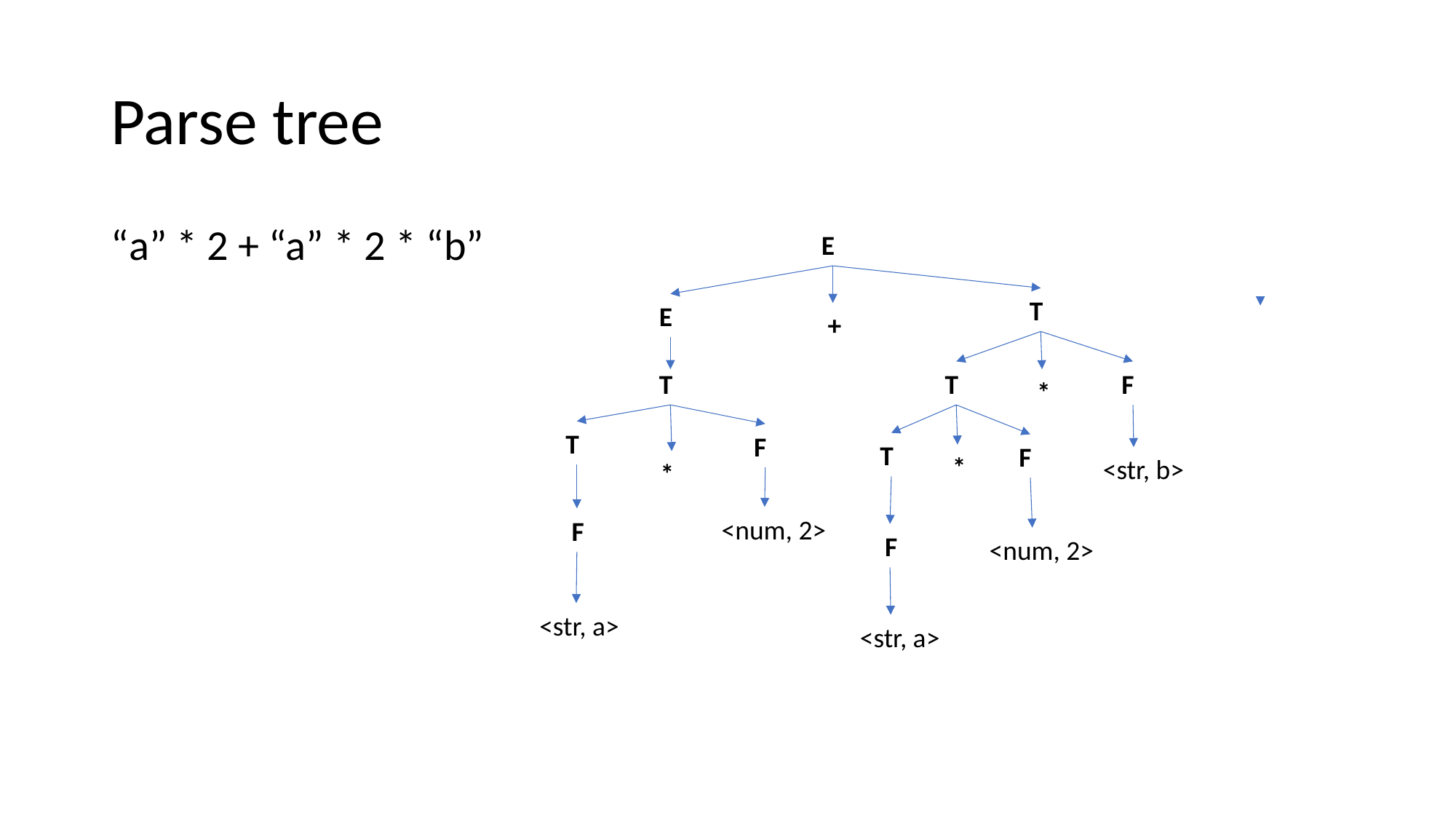

# Parse tree
“a” * 2 + “a” * 2 * “b”

E
T
E
 +
T
T
F
 *
T
F
T
F
 *
      <str, b>
*
    <num, 2>
 F
 F
    <num, 2>
     <str, a>
      <str, a>